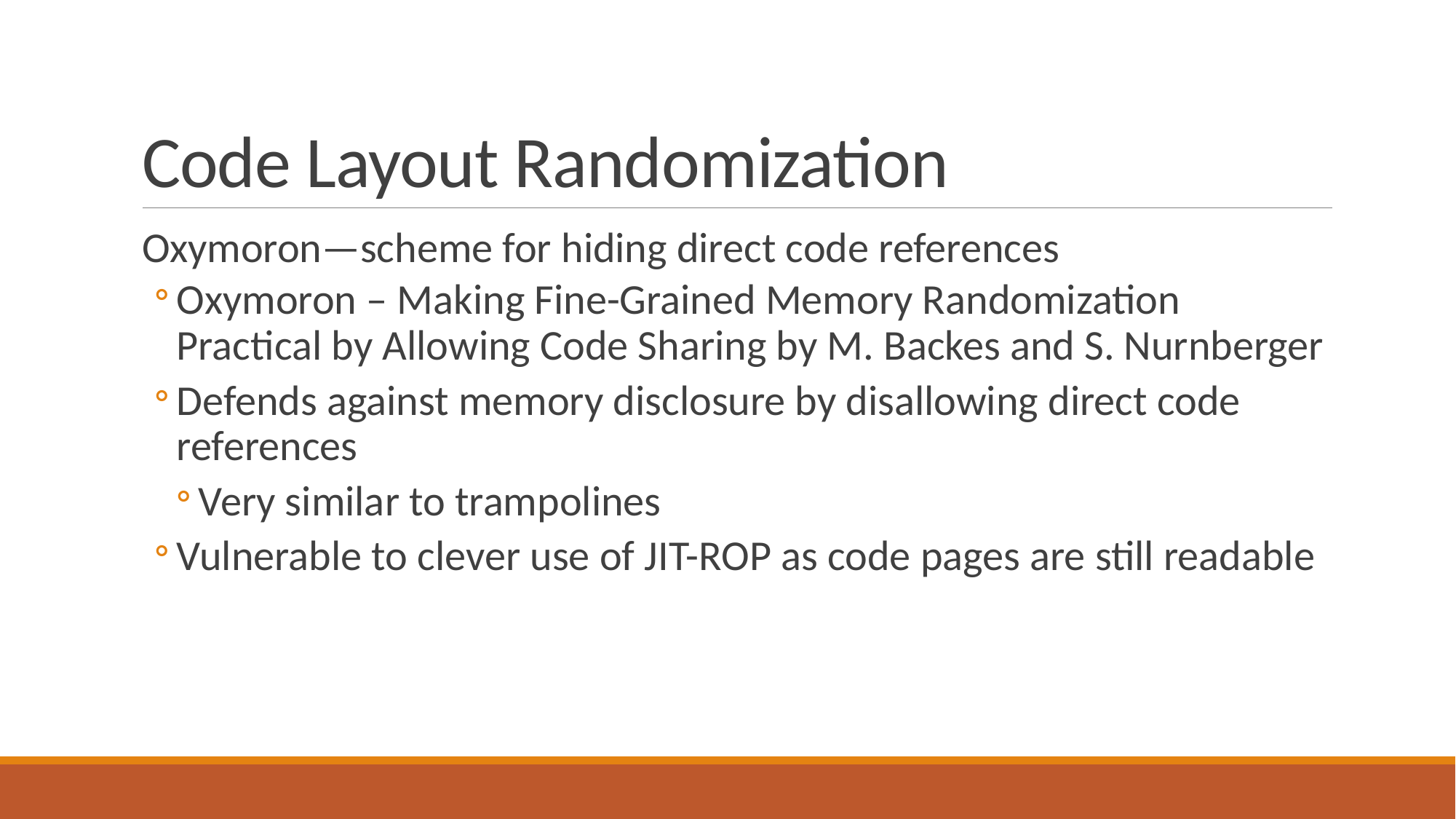

# Code Layout Randomization
Oxymoron—scheme for hiding direct code references
Oxymoron – Making Fine-Grained Memory Randomization Practical by Allowing Code Sharing by M. Backes and S. Nurnberger
Defends against memory disclosure by disallowing direct code references
Very similar to trampolines
Vulnerable to clever use of JIT-ROP as code pages are still readable